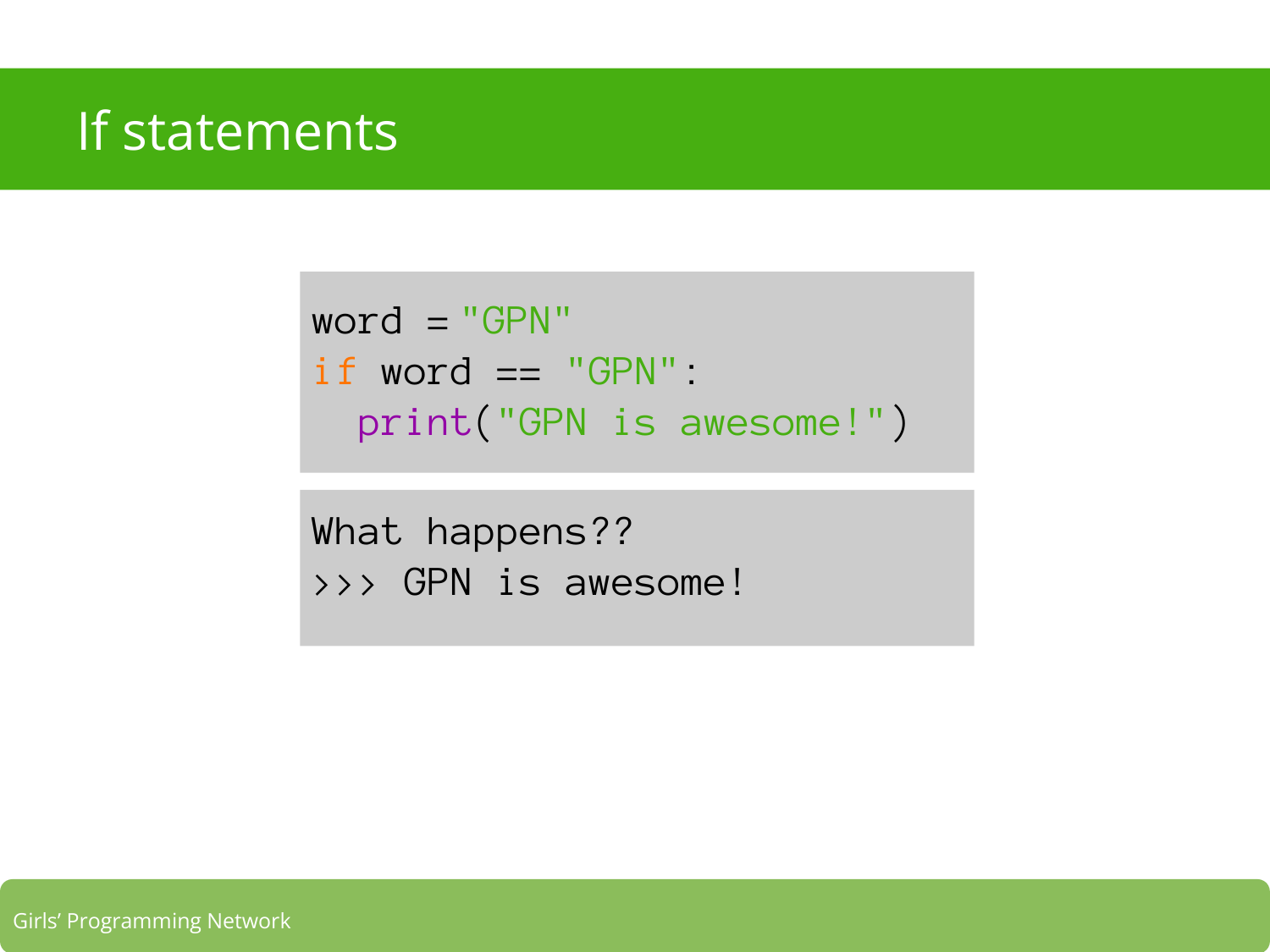

# If statements
word = "GPN"
if word == "GPN":
  print("GPN is awesome!")
What happens??
>>> GPN is awesome!